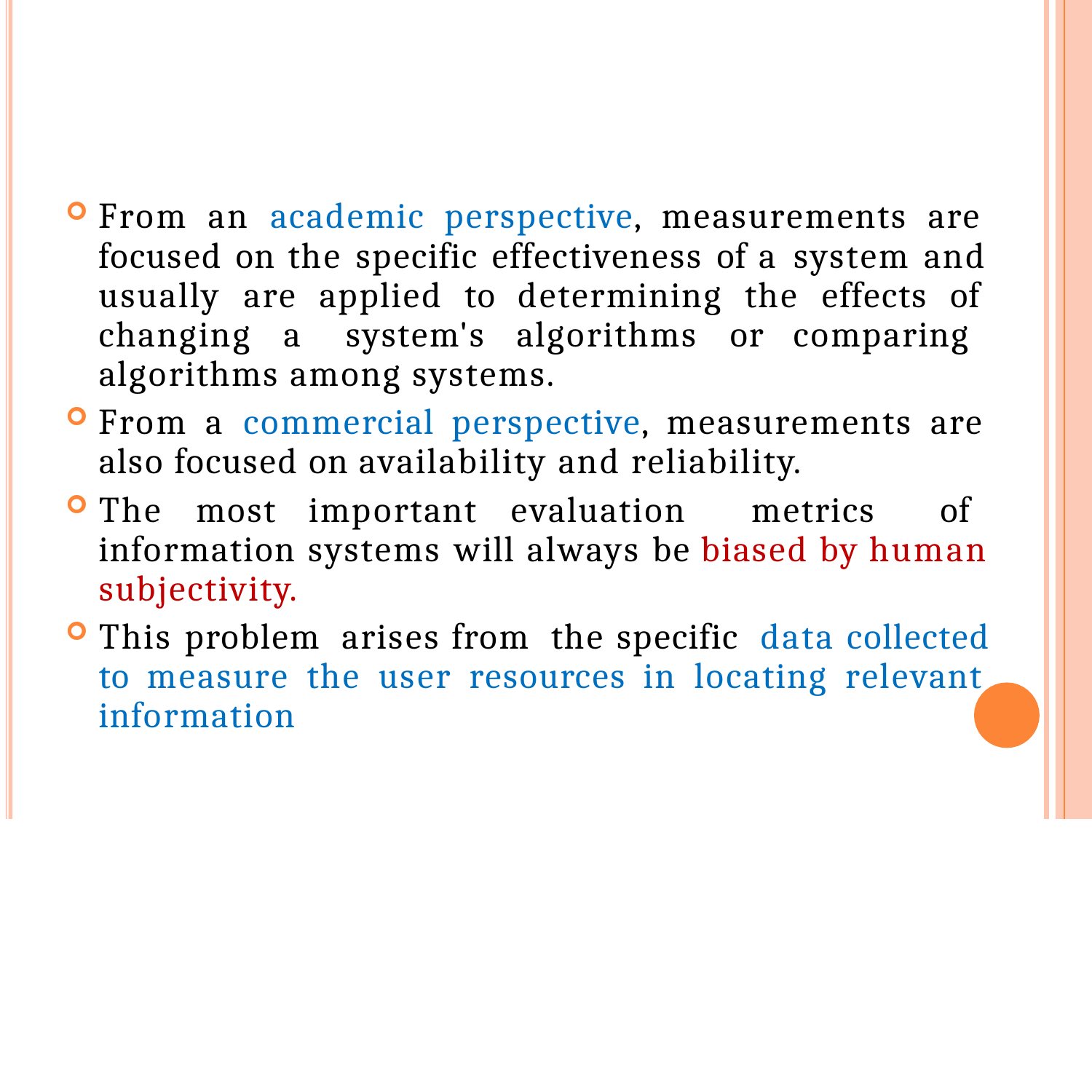

From an academic perspective, measurements are  focused on the specific effectiveness of a system and  usually are applied to determining the effects of  changing a system's algorithms or comparing  algorithms among systems.
From a commercial perspective, measurements are  also focused on availability and reliability.
The most important evaluation  metrics  of  information systems will always be biased by human  subjectivity.
This problem  arises from  the specific  data collected  to measure the user resources in locating relevant  information